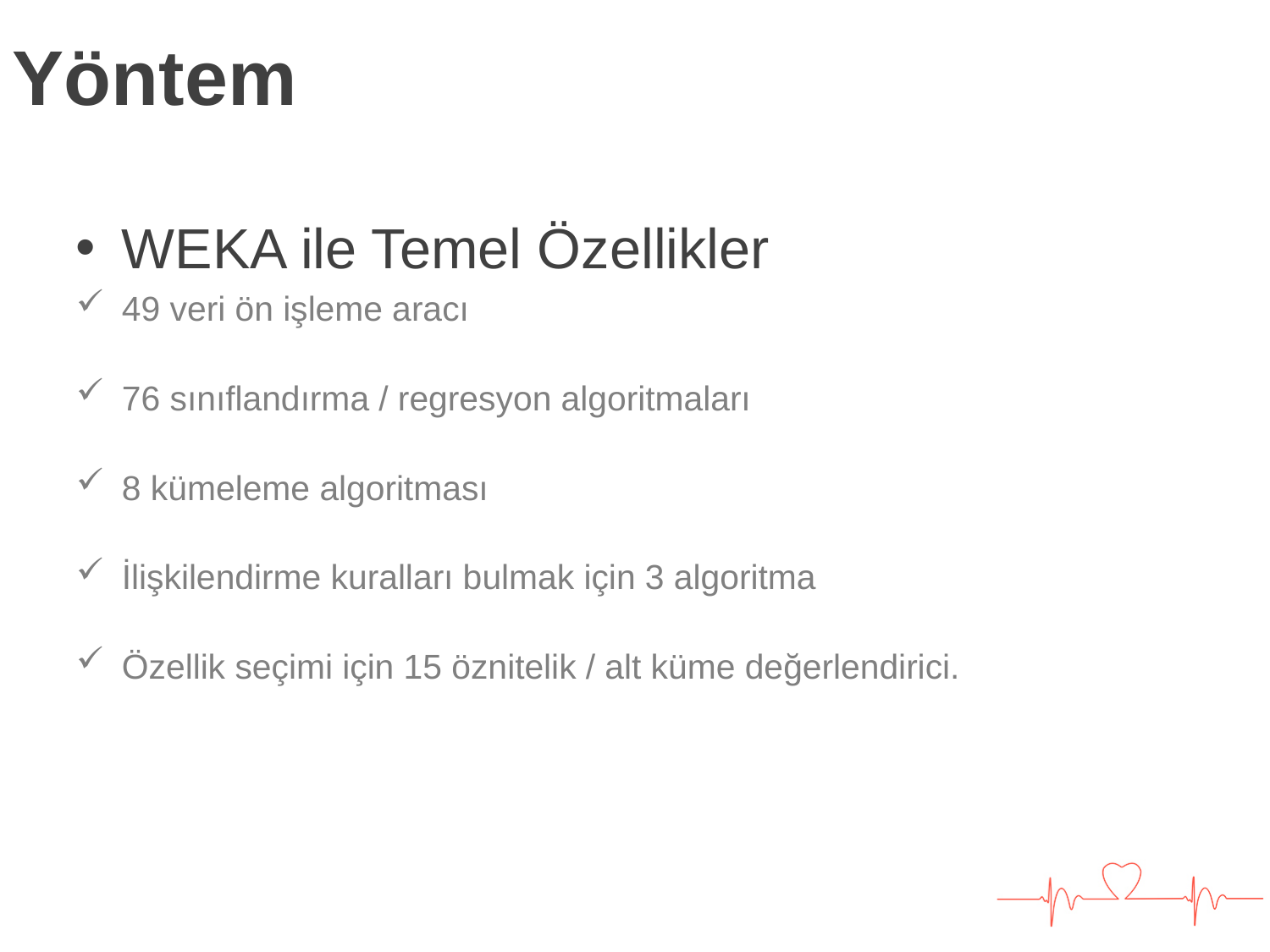

# Yöntem
WEKA ile Temel Özellikler
49 veri ön işleme aracı
76 sınıflandırma / regresyon algoritmaları
8 kümeleme algoritması
İlişkilendirme kuralları bulmak için 3 algoritma
Özellik seçimi için 15 öznitelik / alt küme değerlendirici.